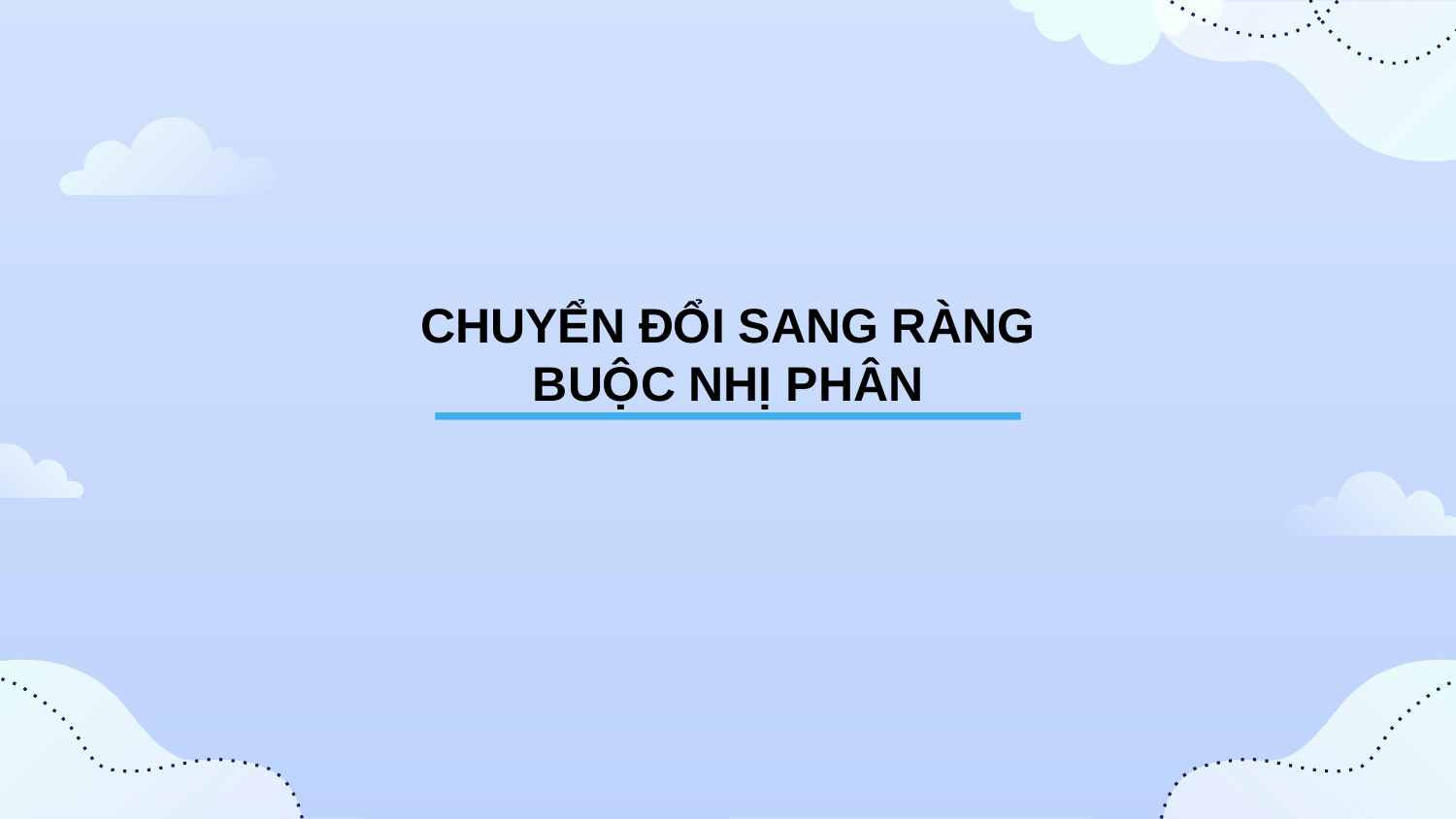

RÀNG BUỘC ĐƠN, RÀNG BUỘC NHỊ PHÂN, RÀNG BUỘC BẬC CAO
RÀNG BUỘC ƯU TIÊN
CHUYỂN ĐỔI SANG RÀNG BUỘC NHỊ PHÂN

RÀNG BUỘC TUYẾN TÍNH VÀ RÀNG BUỘC PHI TUYẾN
RÀNG BUỘC TOÀN CỤC